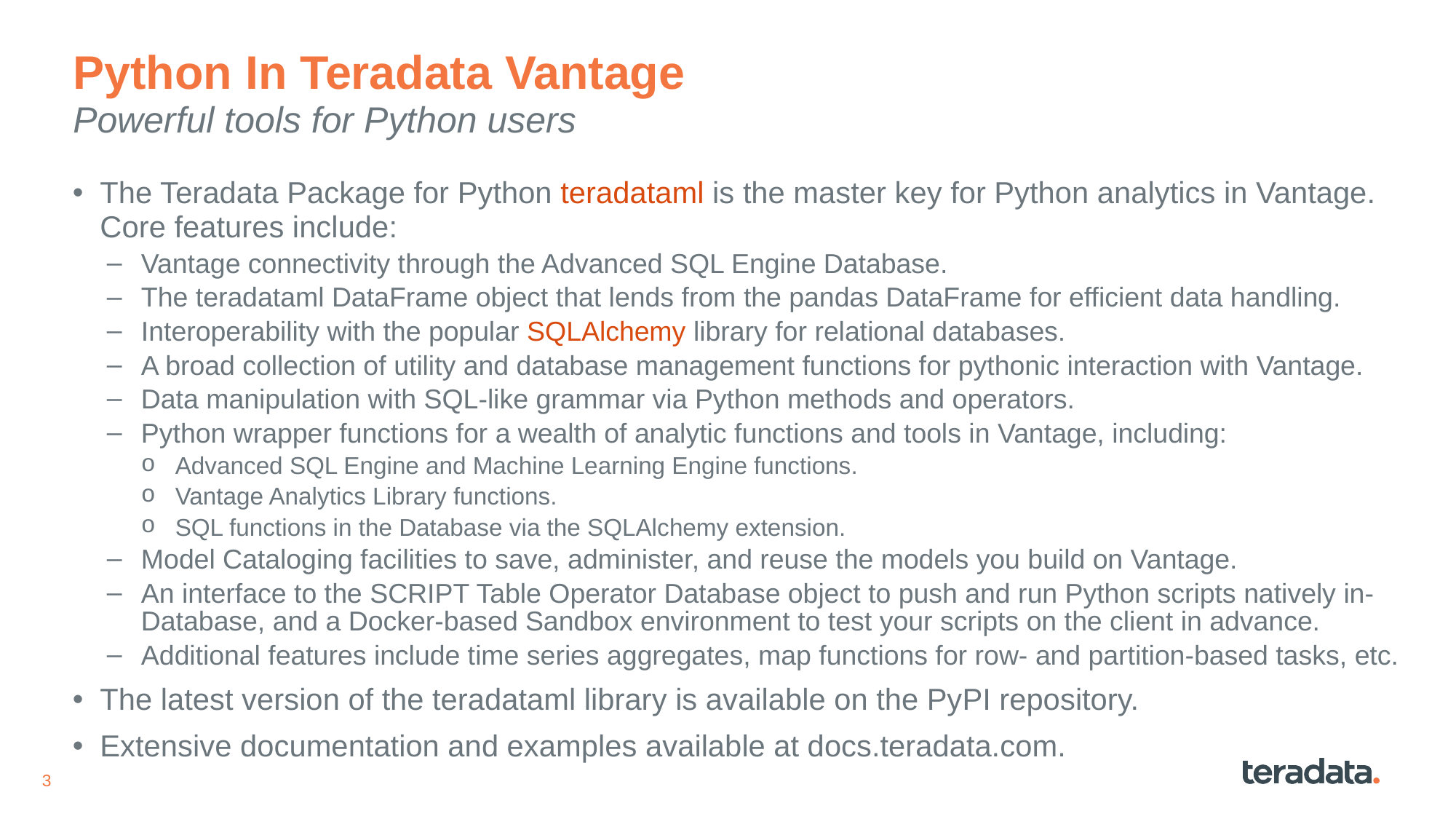

Python In Teradata Vantage
Powerful tools for Python users
The Teradata Package for Python teradataml is the master key for Python analytics in Vantage. Core features include:
Vantage connectivity through the Advanced SQL Engine Database.
The teradataml DataFrame object that lends from the pandas DataFrame for efficient data handling.
Interoperability with the popular SQLAlchemy library for relational databases.
A broad collection of utility and database management functions for pythonic interaction with Vantage.
Data manipulation with SQL-like grammar via Python methods and operators.
Python wrapper functions for a wealth of analytic functions and tools in Vantage, including:
Advanced SQL Engine and Machine Learning Engine functions.
Vantage Analytics Library functions.
SQL functions in the Database via the SQLAlchemy extension.
Model Cataloging facilities to save, administer, and reuse the models you build on Vantage.
An interface to the SCRIPT Table Operator Database object to push and run Python scripts natively in-Database, and a Docker-based Sandbox environment to test your scripts on the client in advance.
Additional features include time series aggregates, map functions for row- and partition-based tasks, etc.
The latest version of the teradataml library is available on the PyPI repository.
Extensive documentation and examples available at docs.teradata.com.